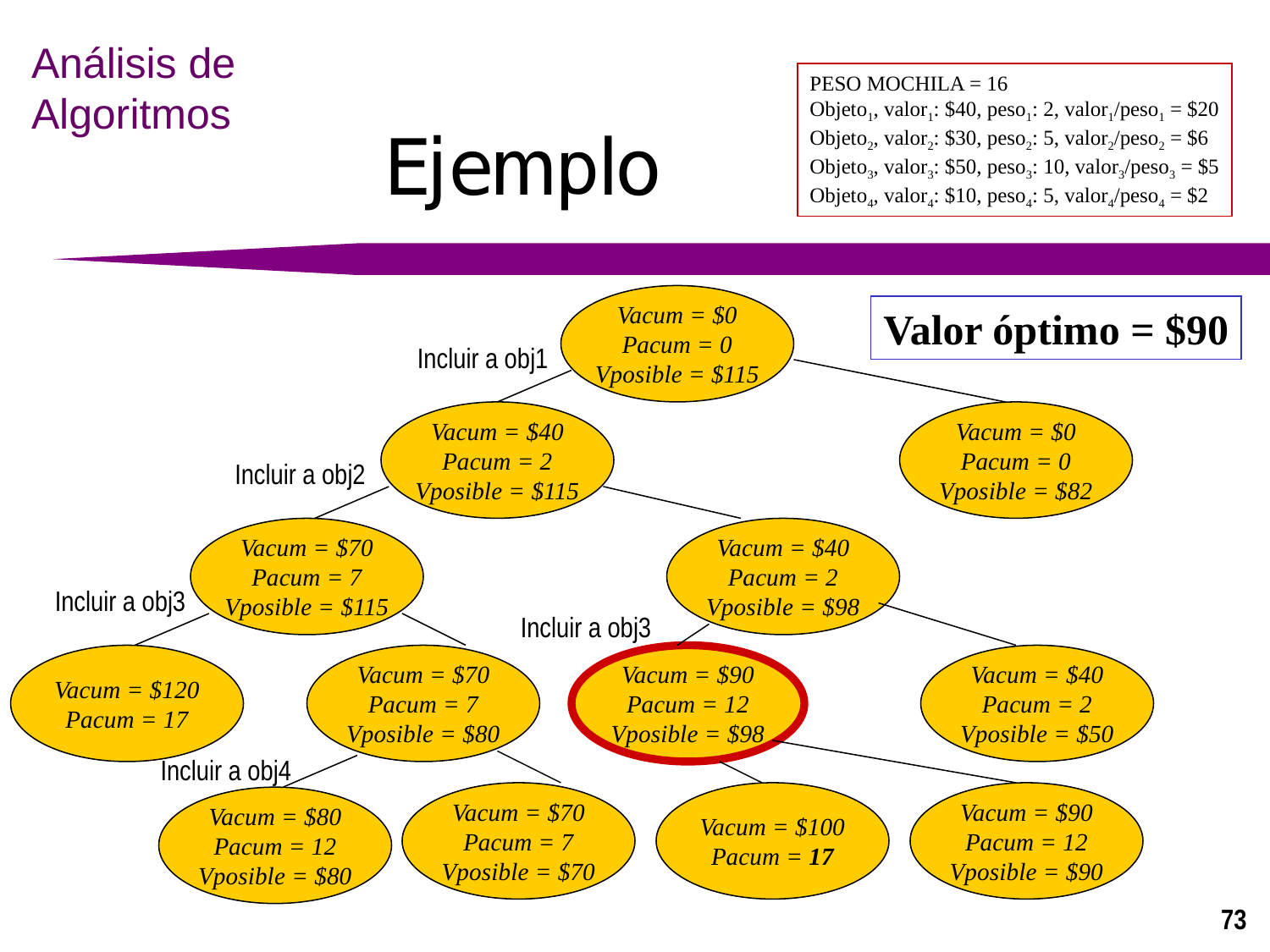

PESO MOCHILA = 16
Objeto1, valor1: $40, peso1: 2, valor1/peso1 = $20
Objeto2, valor2: $30, peso2: 5, valor2/peso2 = $6
Objeto3, valor3: $50, peso3: 10, valor3/peso3 = $5
Objeto4, valor4: $10, peso4: 5, valor4/peso4 = $2
# Ejemplo
Vacum = $0
Pacum = 0
Vposible = $115
Valor óptimo = $90
Incluir a obj1

Vacum = $40
Pacum = 2
Vposible = $115
Vacum = $0
Pacum = 0
Vposible = $82
Incluir a obj2

Vacum = $70
Pacum = 7
Vposible = $115
Vacum = $40
Pacum = 2
Vposible = $98
Incluir a obj3
Incluir a obj3

Vacum = $120
Pacum = 17
Vacum = $70
Pacum = 7
Vposible = $80
Vacum = $90
Pacum = 12
Vposible = $98
Vacum = $40
Pacum = 2
Vposible = $50

Incluir a obj4

Vacum = $70
Pacum = 7
Vposible = $70
Vacum = $100
Pacum = 17
Vacum = $90
Pacum = 12
Vposible = $90
Vacum = $80
Pacum = 12
Vposible = $80
73